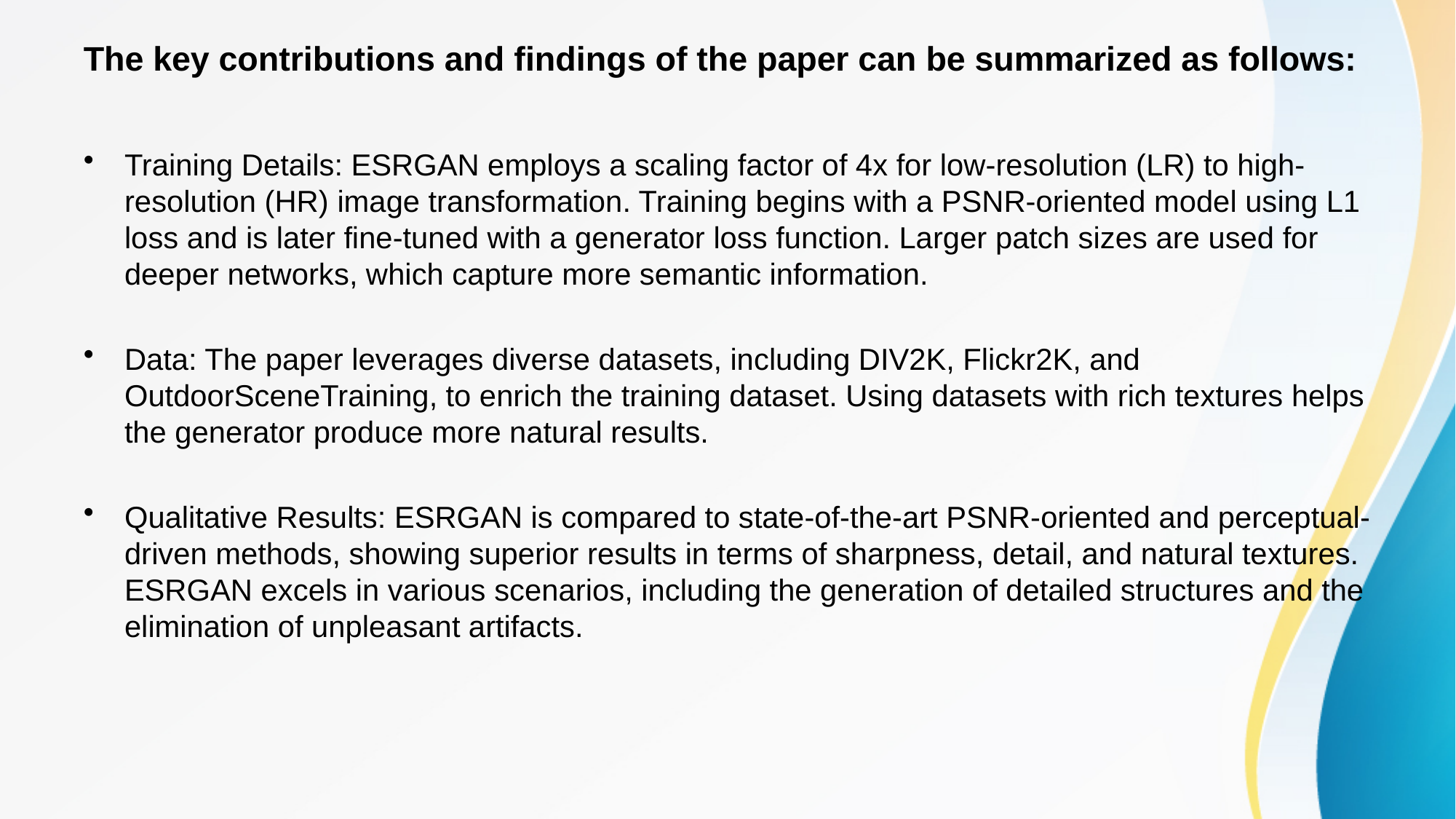

# The key contributions and findings of the paper can be summarized as follows:
Training Details: ESRGAN employs a scaling factor of 4x for low-resolution (LR) to high-resolution (HR) image transformation. Training begins with a PSNR-oriented model using L1 loss and is later fine-tuned with a generator loss function. Larger patch sizes are used for deeper networks, which capture more semantic information.

Data: The paper leverages diverse datasets, including DIV2K, Flickr2K, and OutdoorSceneTraining, to enrich the training dataset. Using datasets with rich textures helps the generator produce more natural results.

Qualitative Results: ESRGAN is compared to state-of-the-art PSNR-oriented and perceptual-driven methods, showing superior results in terms of sharpness, detail, and natural textures. ESRGAN excels in various scenarios, including the generation of detailed structures and the elimination of unpleasant artifacts.